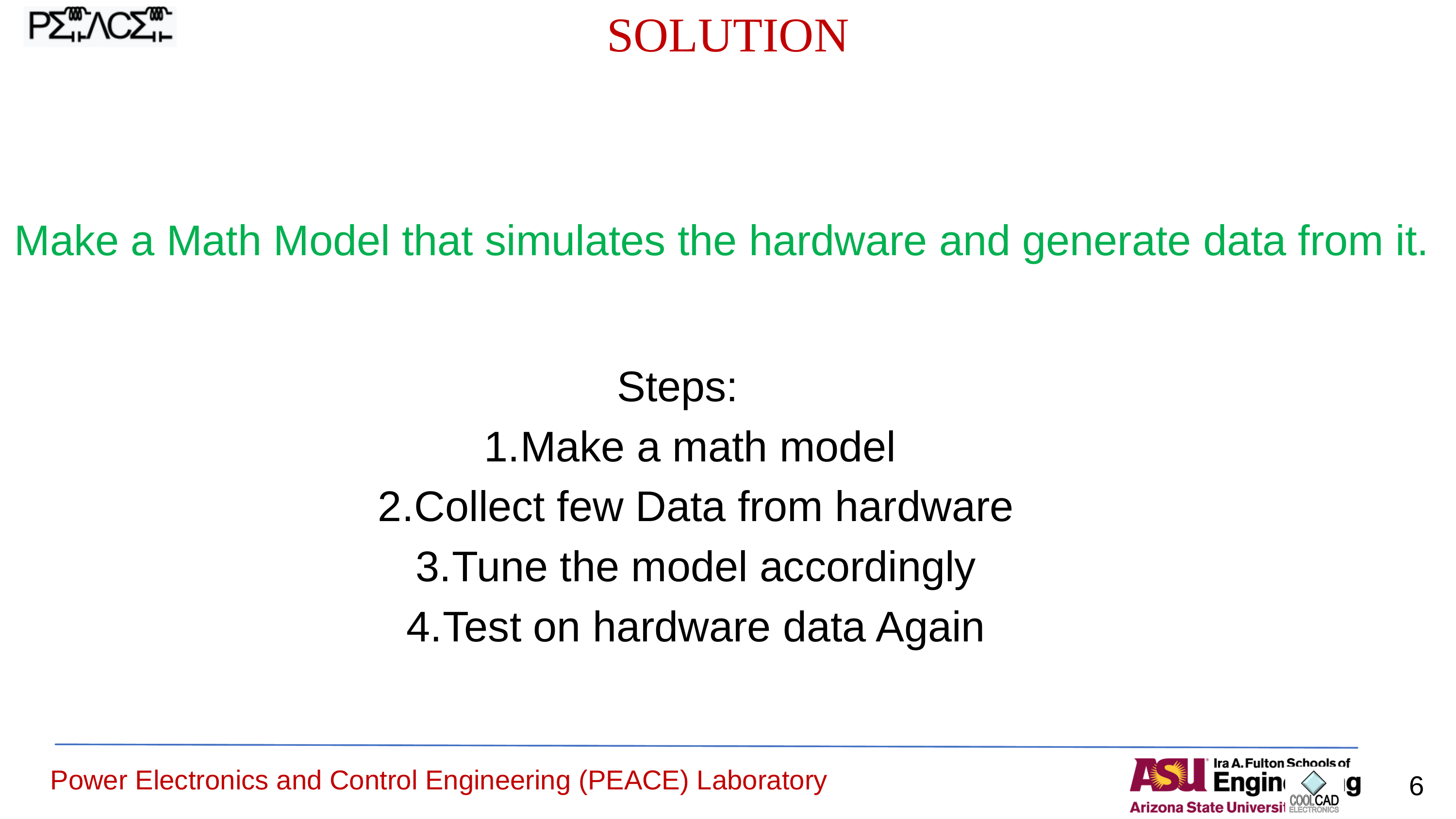

SOLUTION

Make a Math Model that simulates the hardware and generate data from it.
Steps:
Make a math model
Collect few Data from hardware
Tune the model accordingly
Test on hardware data Again

Power Electronics and Control Engineering (PEACE) Laboratory

6